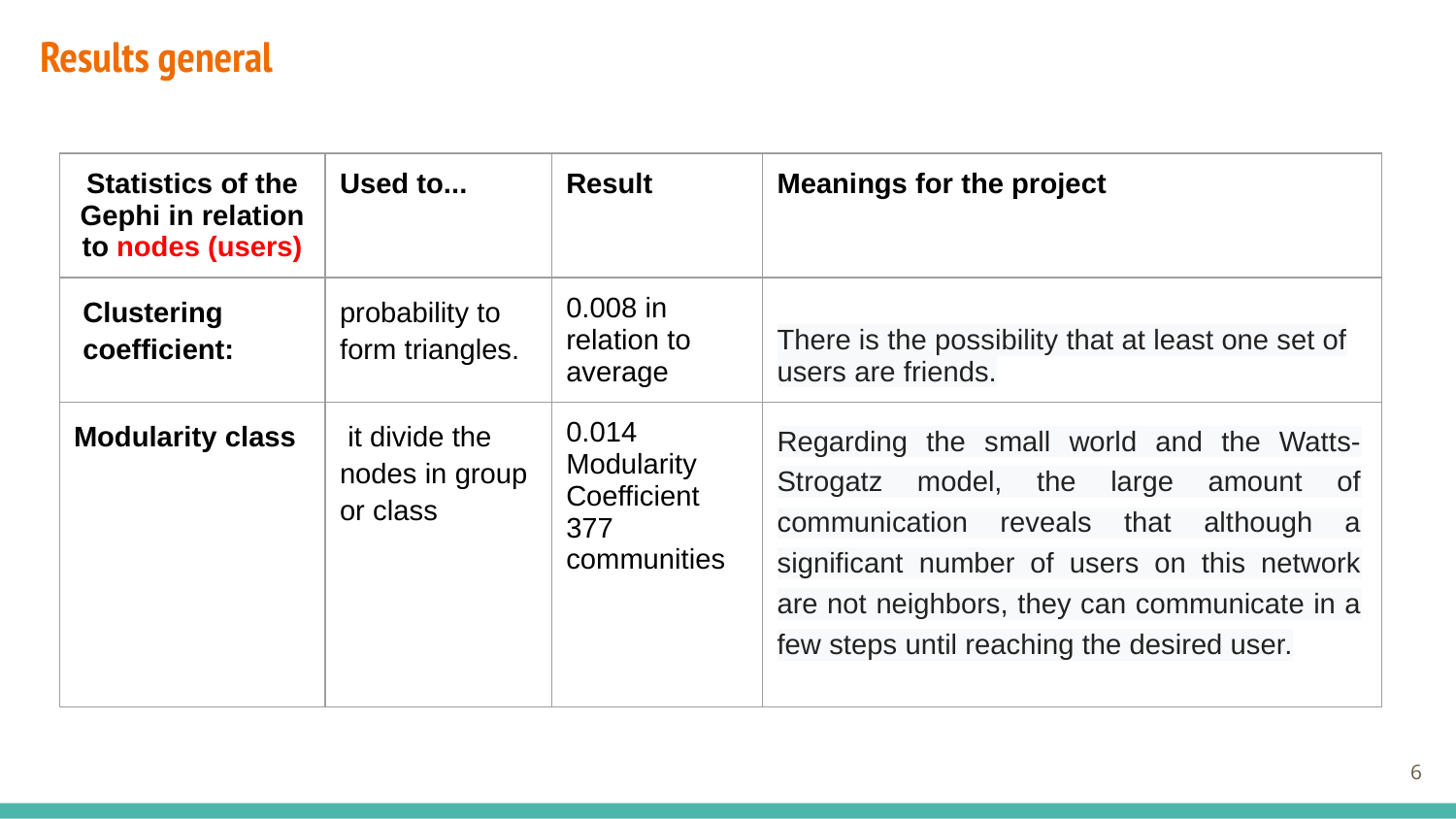

# Results general
| Statistics of the Gephi in relation to nodes (users) | Used to... | Result | Meanings for the project |
| --- | --- | --- | --- |
| Clustering coefficient: | probability to form triangles. | 0.008 in relation to average | There is the possibility that at least one set of users are friends. |
| Modularity class | it divide the nodes in group or class | 0.014 Modularity Coefficient 377 communities | Regarding the small world and the Watts-Strogatz model, the large amount of communication reveals that although a significant number of users on this network are not neighbors, they can communicate in a few steps until reaching the desired user. |
6